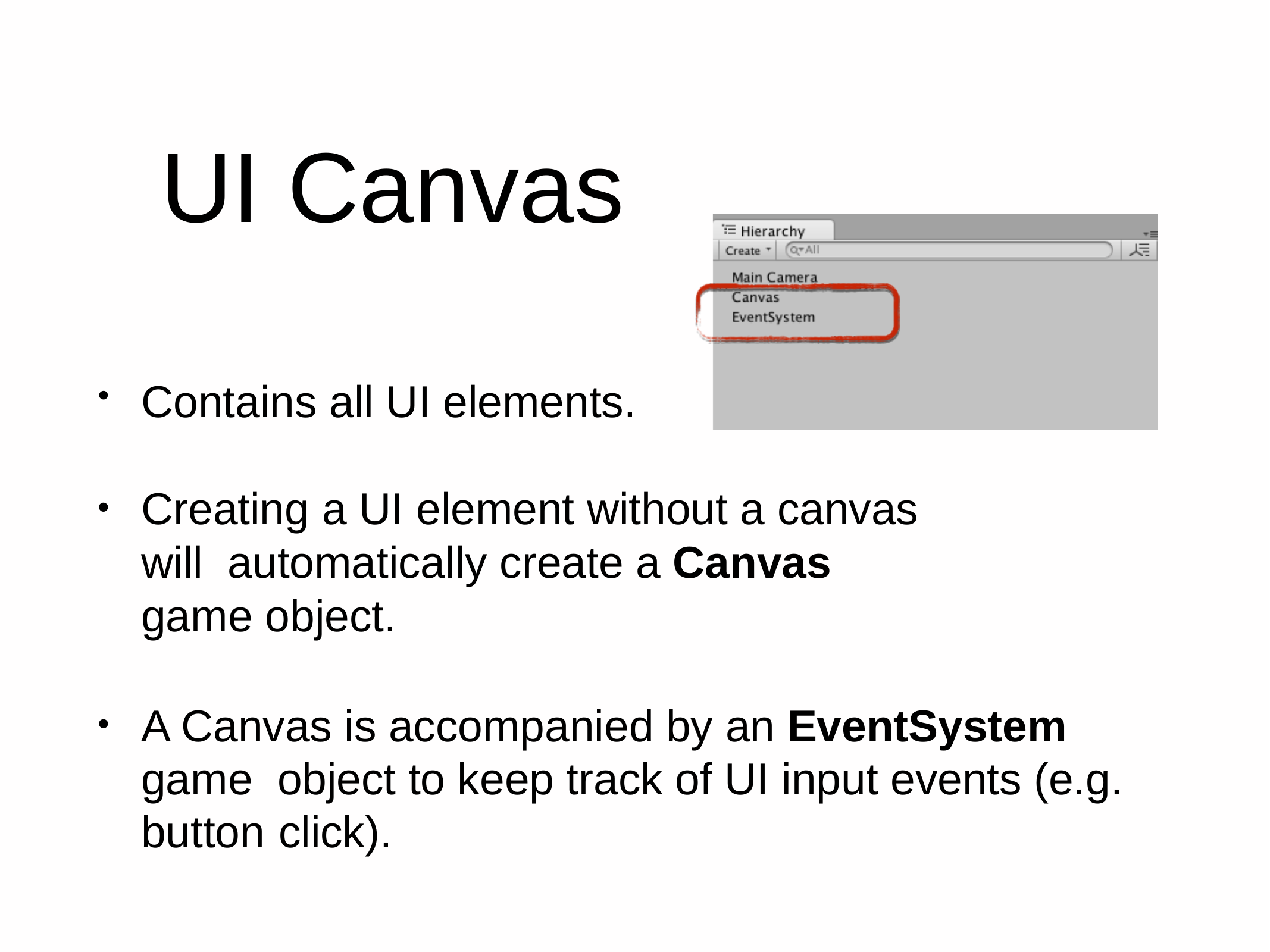

# UI Canvas

Contains all UI elements.

Creating a UI element without a canvas will  automatically create a Canvas game object.

A Canvas is accompanied by an EventSystem game  object to keep track of UI input events (e.g. button click).